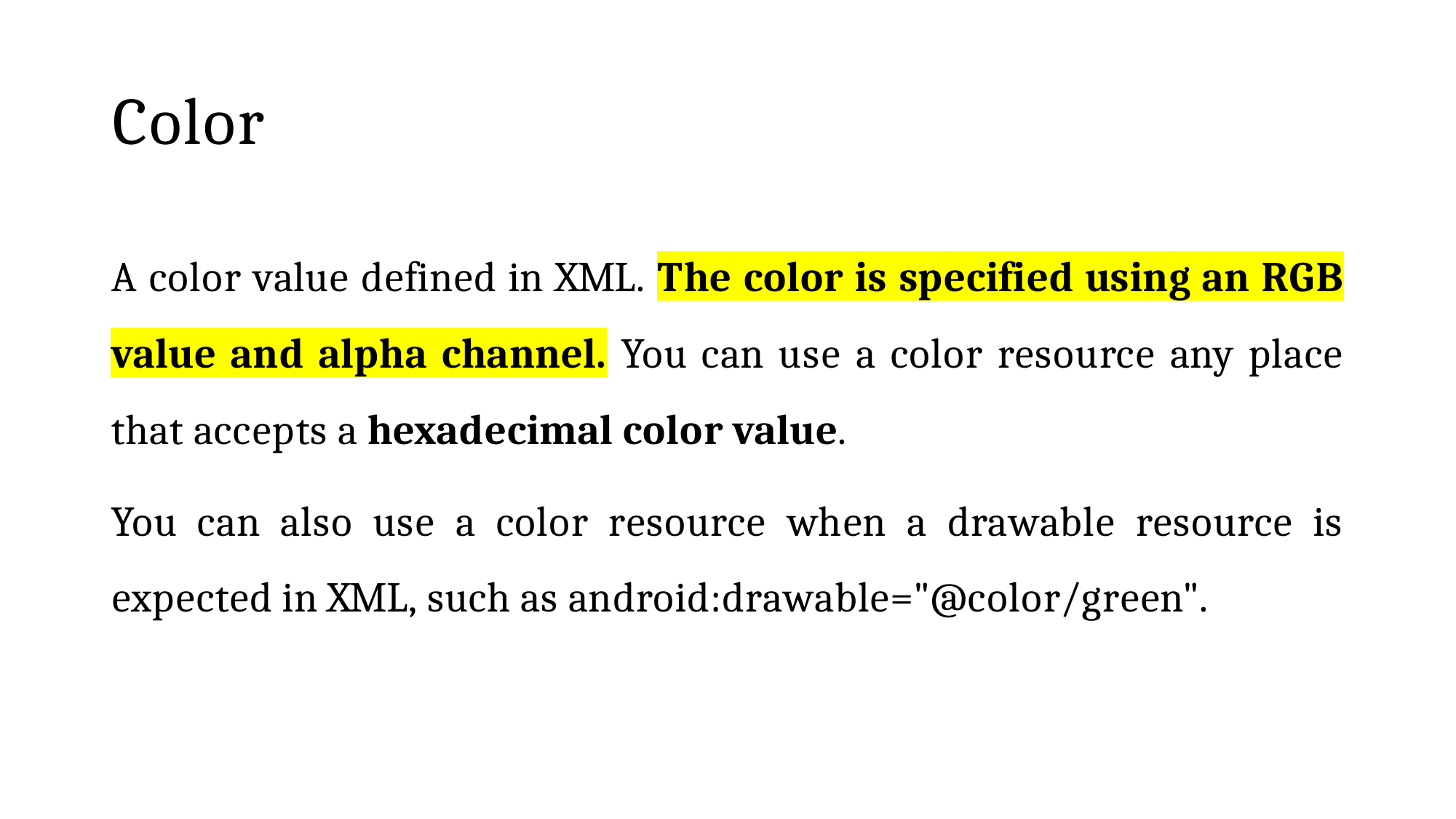

# Color
A color value defined in XML. The color is specified using an RGB value and alpha channel. You can use a color resource any place that accepts a hexadecimal color value.
You can also use a color resource when a drawable resource is expected in XML, such as android:drawable="@color/green".